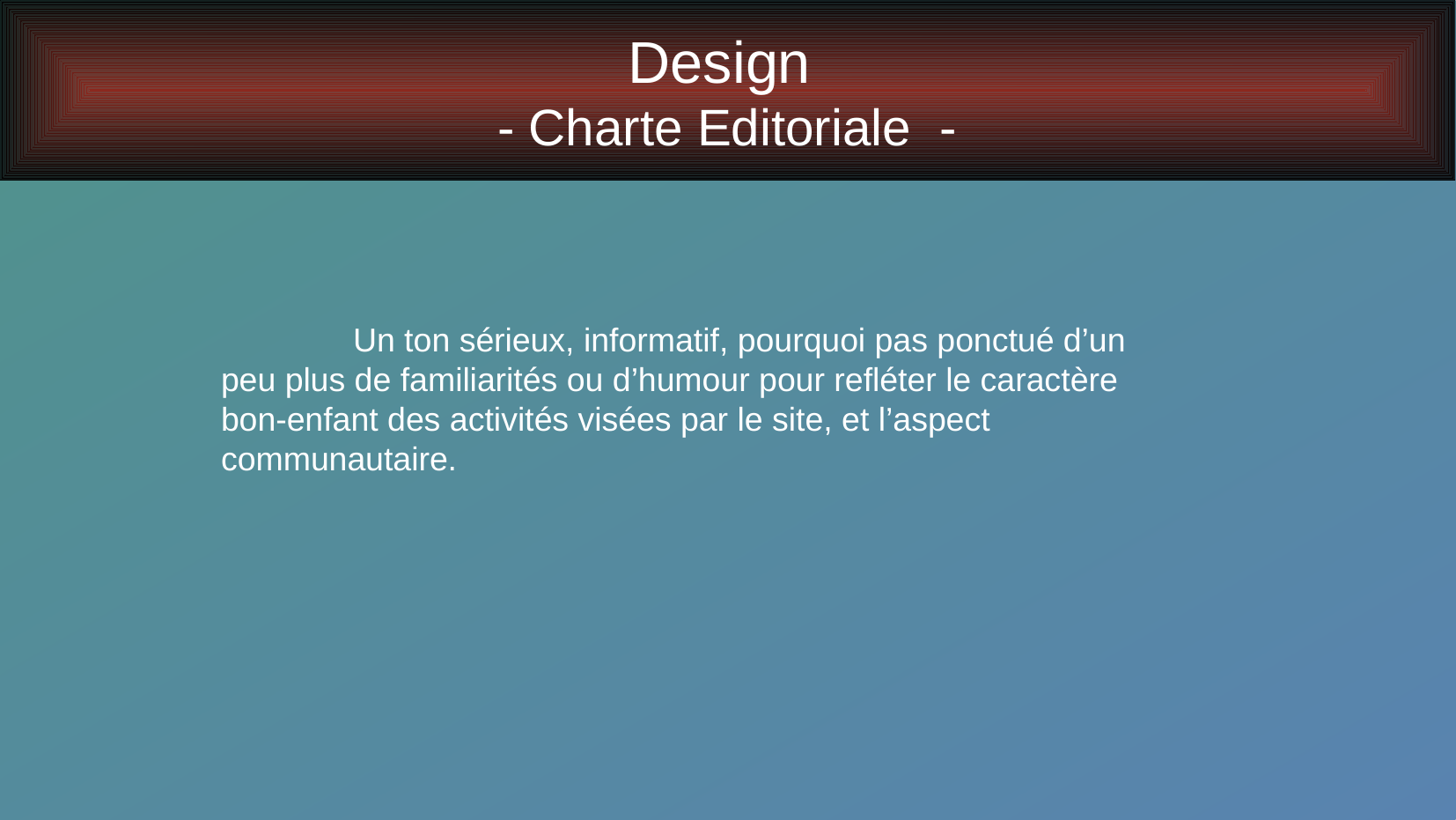

Design
- Charte Editoriale  -
 	Un ton sérieux, informatif, pourquoi pas ponctué d’un peu plus de familiarités ou d’humour pour refléter le caractère bon-enfant des activités visées par le site, et l’aspect communautaire.